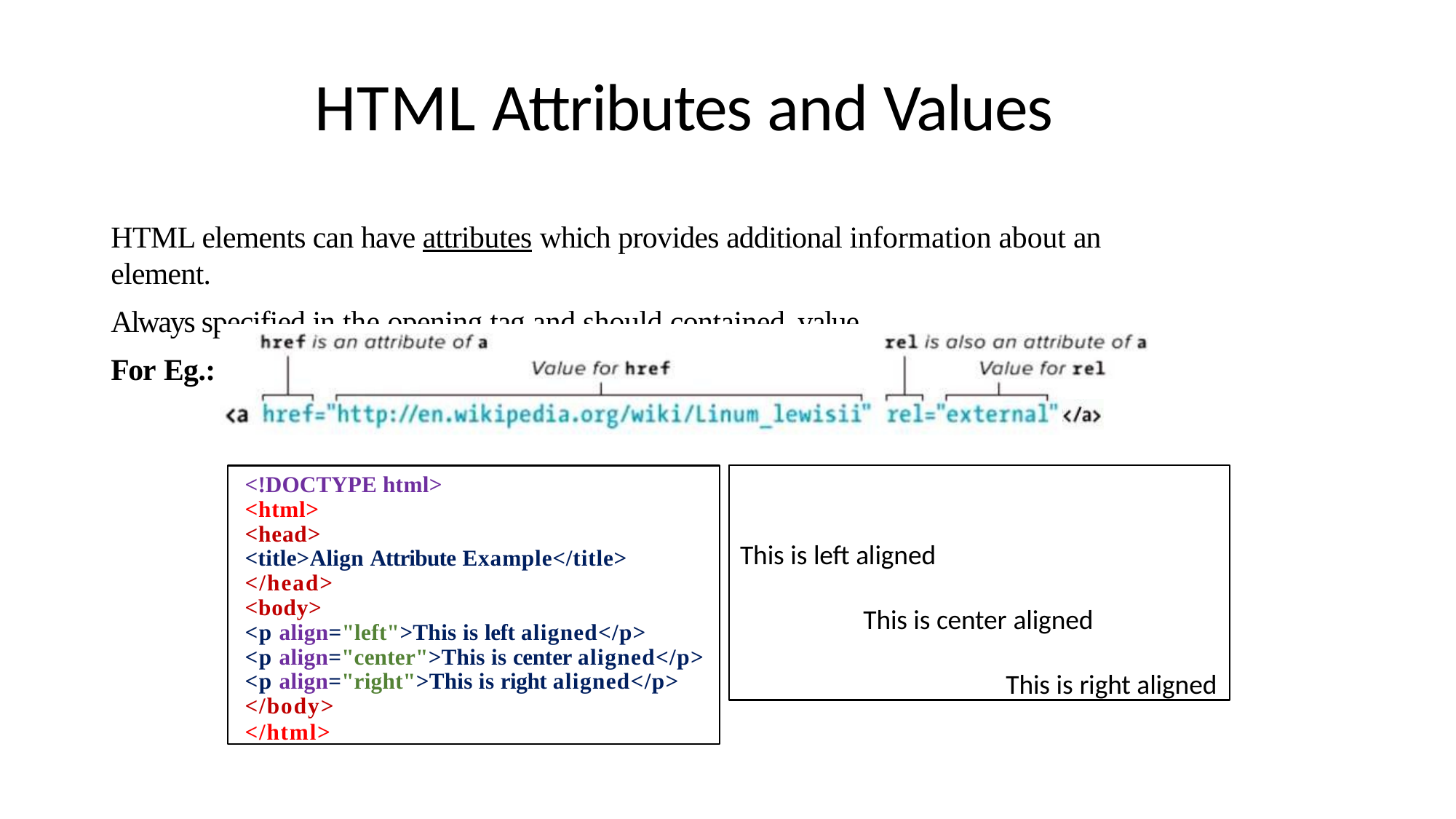

# HTML Attributes and Values
HTML elements can have attributes which provides additional information about an element.
Always specified in the opening tag and should contained value.
For Eg.:

This is left aligned

This is center aligned

This is right aligned
<!DOCTYPE html>
<html>
<head>
<title>Align Attribute Example</title>
</head>
<body>
<p align="left">This is left aligned</p>
<p align="center">This is center aligned</p>
<p align="right">This is right aligned</p>
</body>
</html>